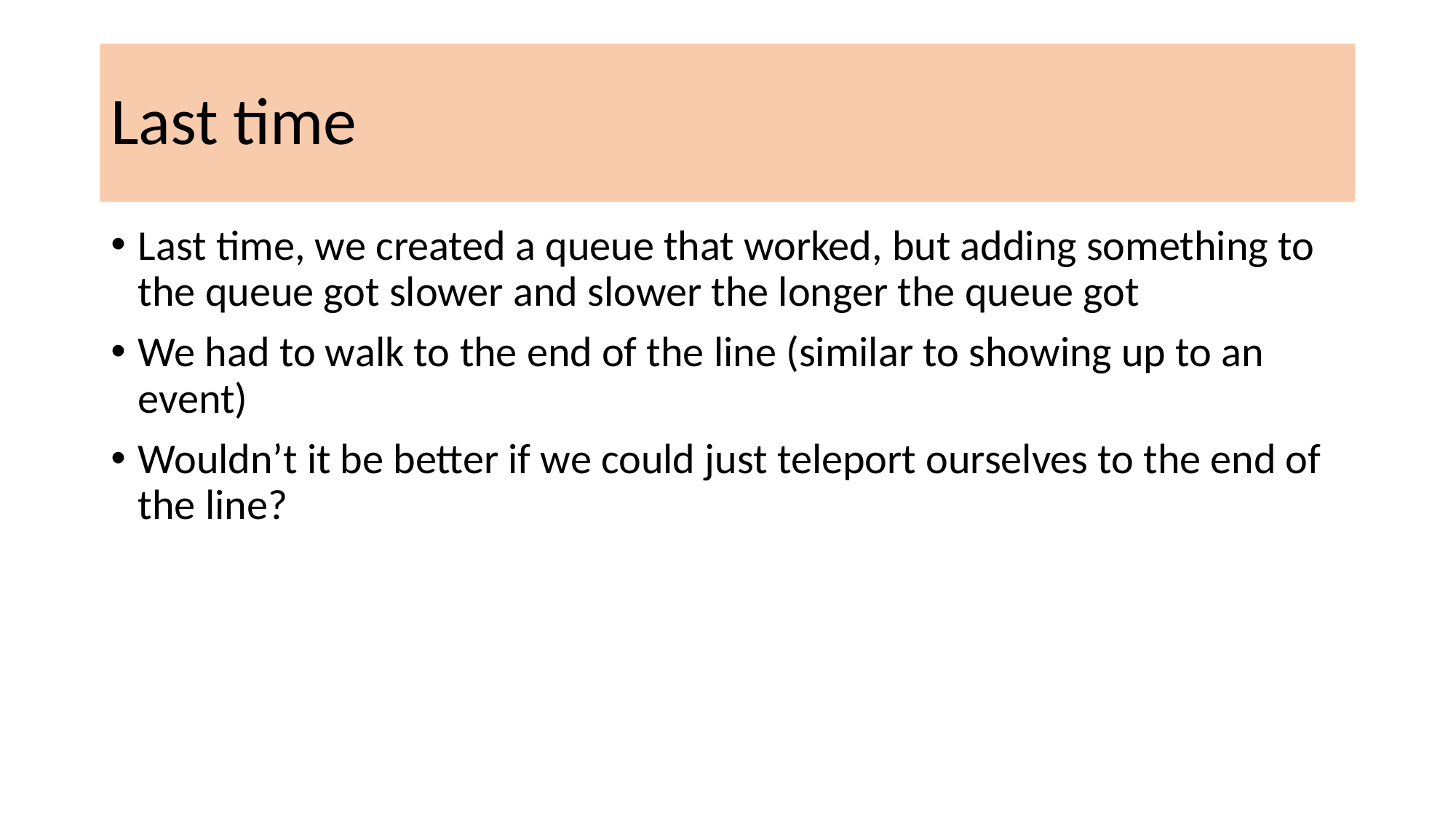

# Last time
Last time, we created a queue that worked, but adding something to the queue got slower and slower the longer the queue got
We had to walk to the end of the line (similar to showing up to an event)
Wouldn’t it be better if we could just teleport ourselves to the end of the line?